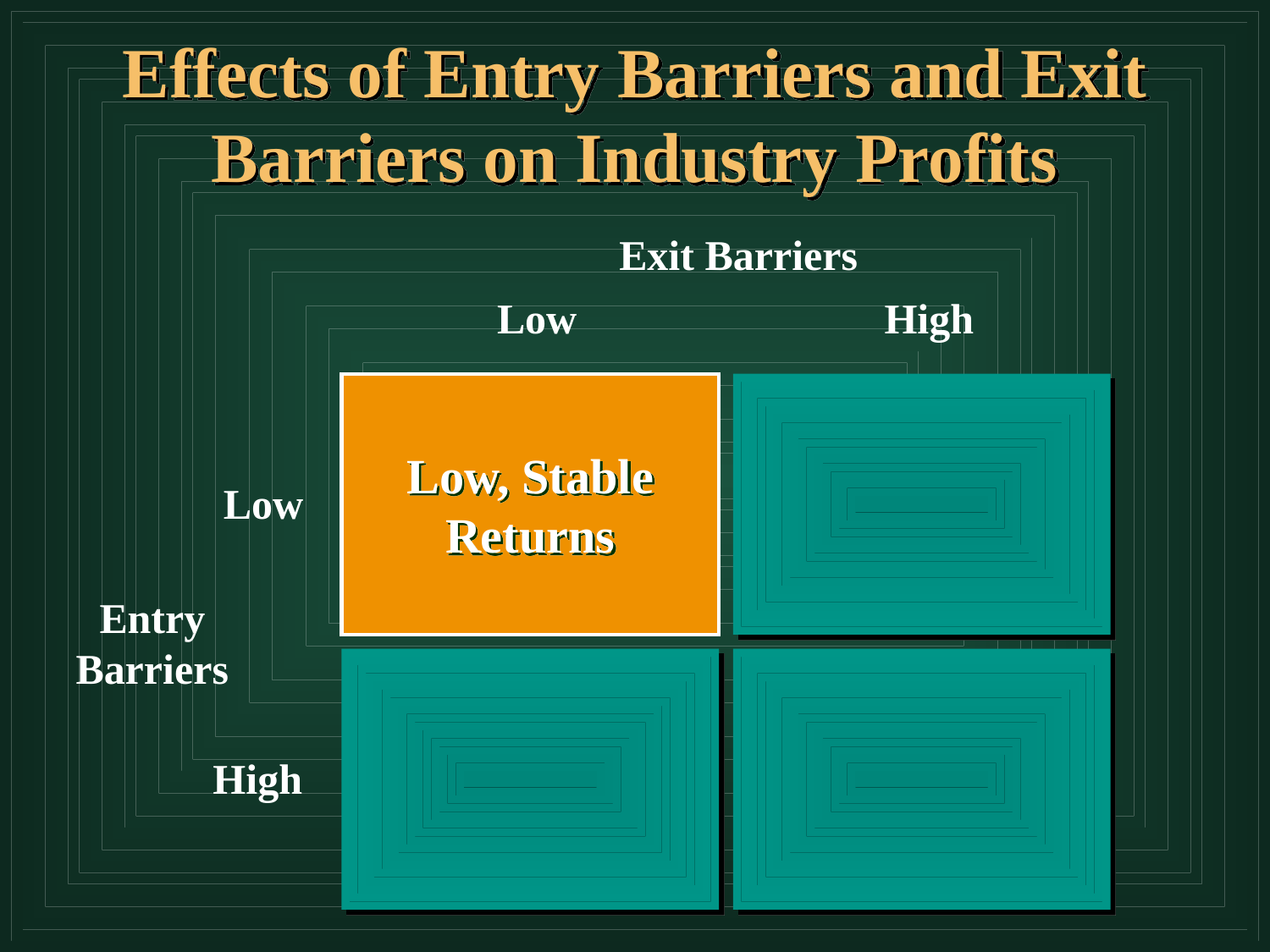

Effects of Entry Barriers and Exit Barriers on Industry Profits
Exit Barriers
Low
High

Low, Stable Returns
Low
Entry Barriers

High